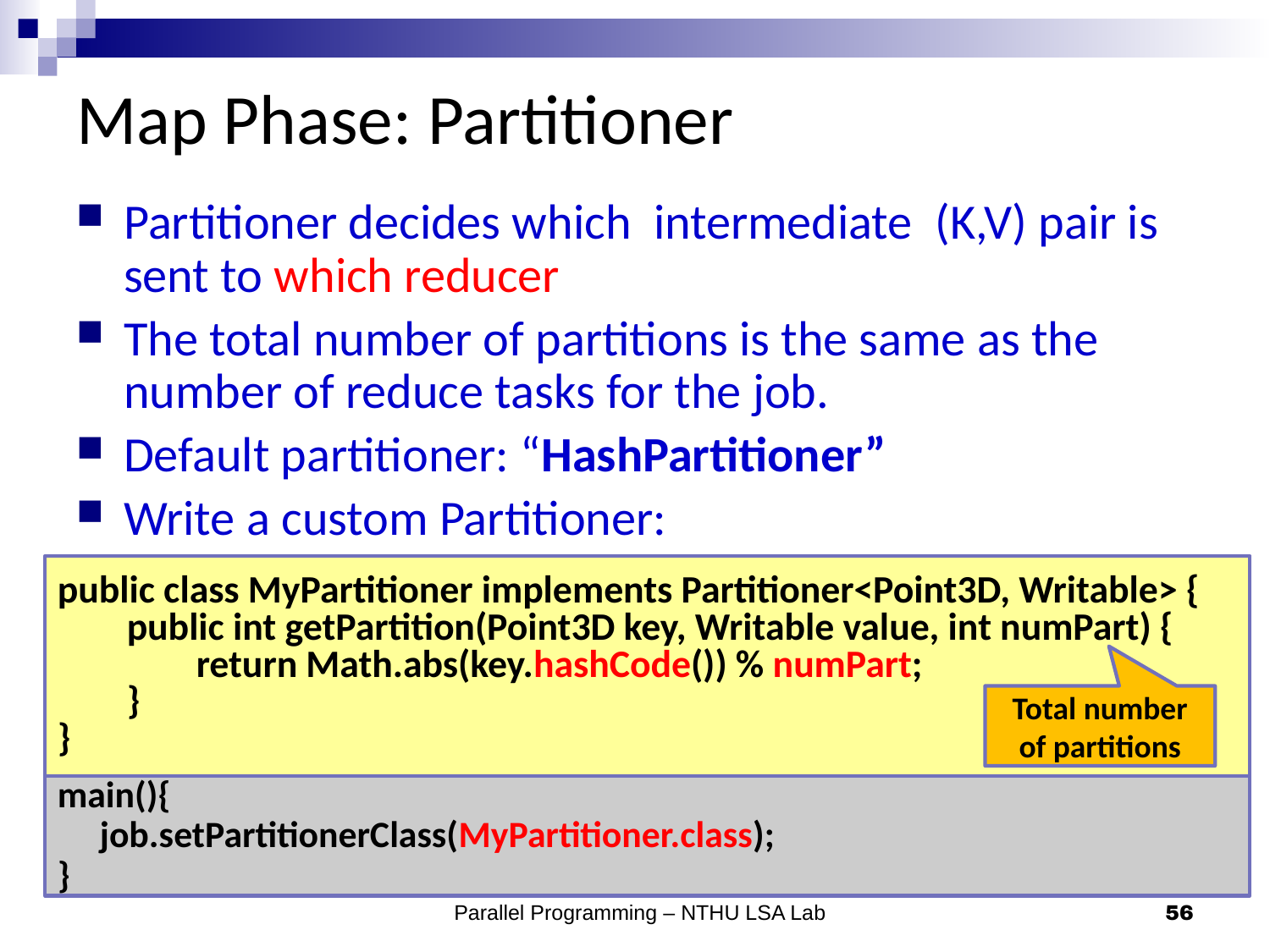

# Map Phase: Partitioner
Partitioner decides which  intermediate  (K,V) pair is sent to which reducer
The total number of partitions is the same as the number of reduce tasks for the job.
Default partitioner: “HashPartitioner”
Write a custom Partitioner:

public class MyPartitioner implements Partitioner<Point3D, Writable> {
        public int getPartition(Point3D key, Writable value, int numPart) {
                return Math.abs(key.hashCode()) % numPart;
        }
}
Total number of partitions
main(){
     job.setPartitionerClass(MyPartitioner.class);
}
Parallel Programming – NTHU LSA Lab
56